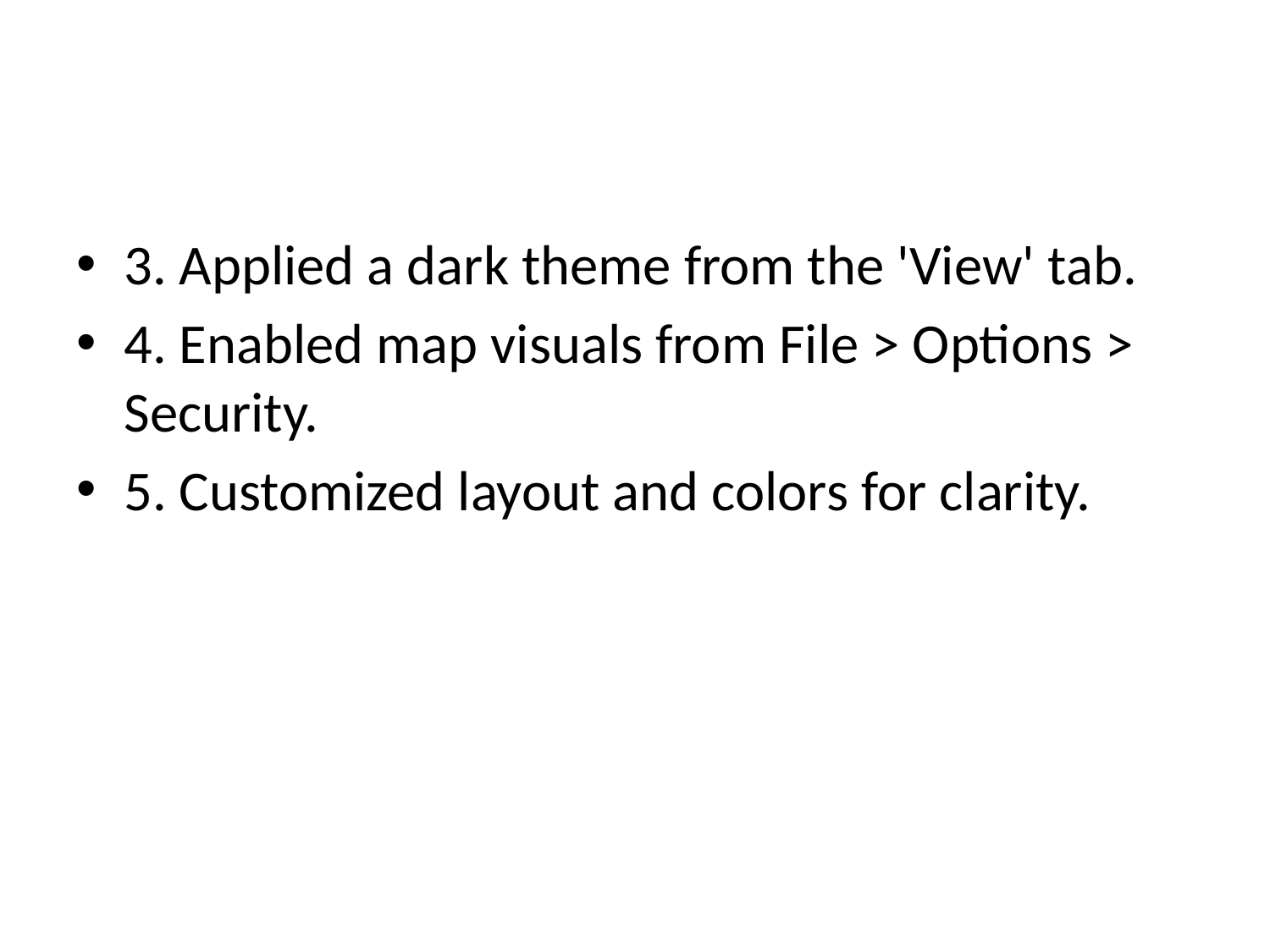

#
3. Applied a dark theme from the 'View' tab.
4. Enabled map visuals from File > Options > Security.
5. Customized layout and colors for clarity.